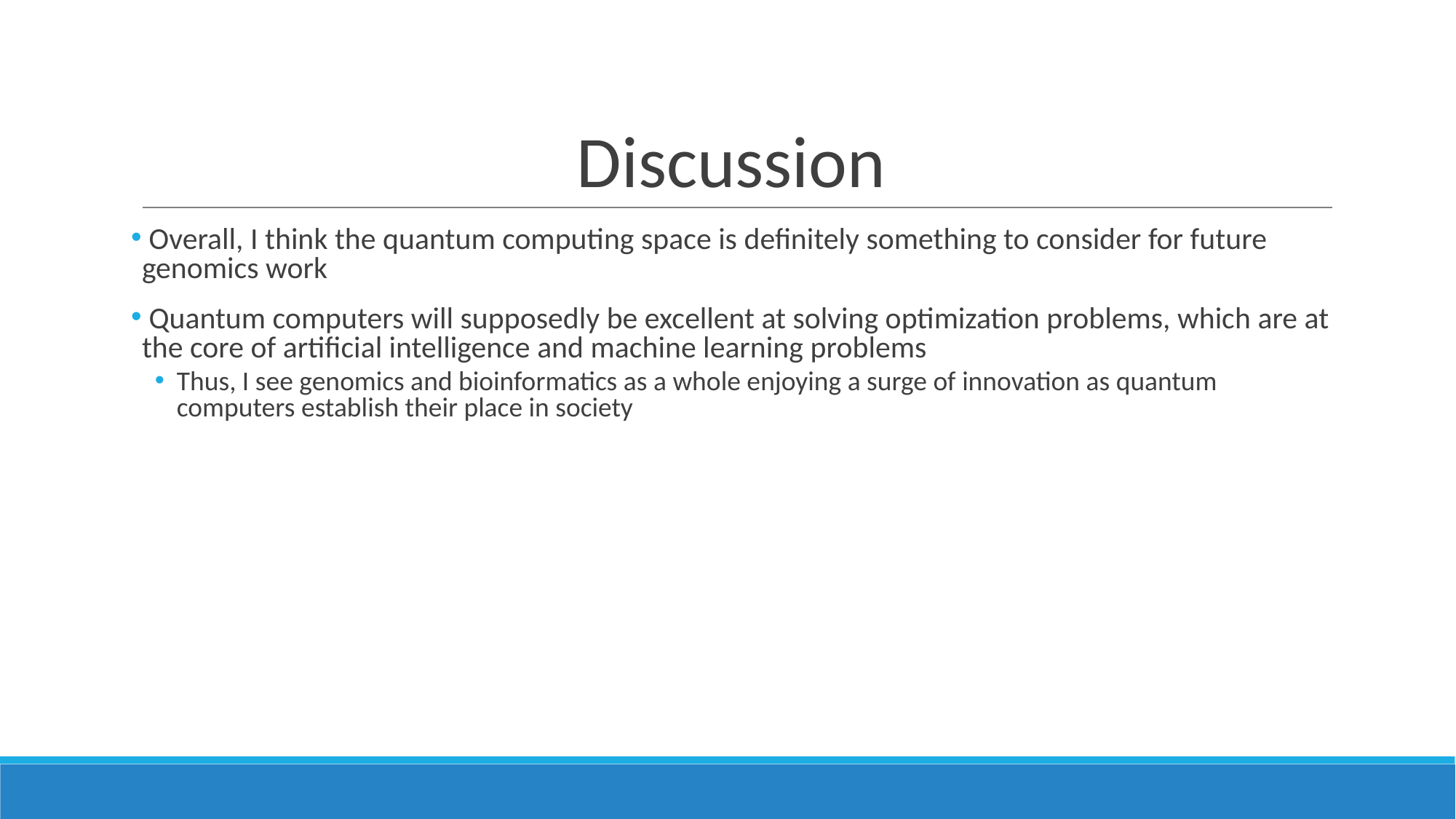

# Discussion
 Overall, I think the quantum computing space is definitely something to consider for future genomics work
 Quantum computers will supposedly be excellent at solving optimization problems, which are at the core of artificial intelligence and machine learning problems
Thus, I see genomics and bioinformatics as a whole enjoying a surge of innovation as quantum computers establish their place in society